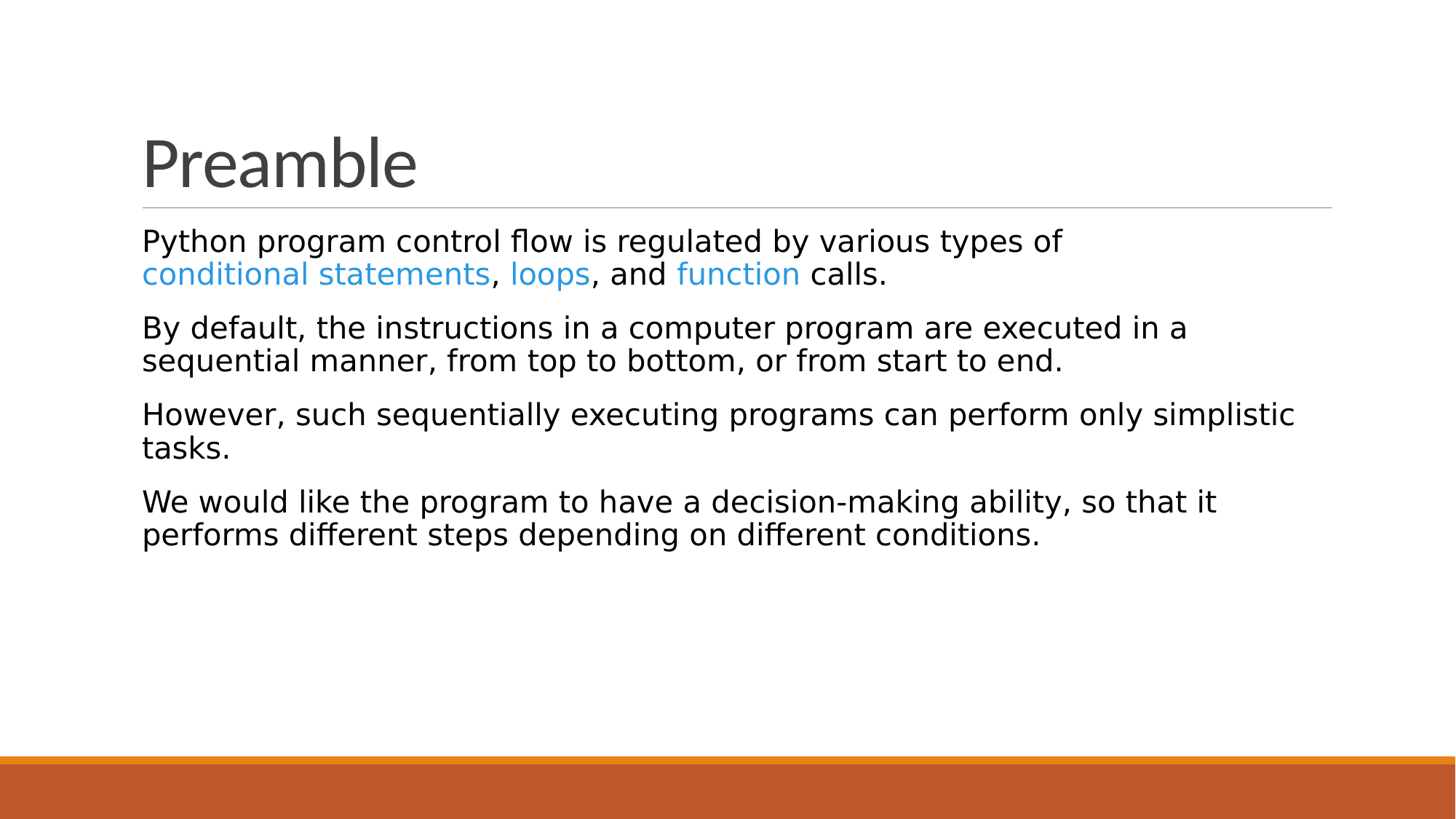

# Preamble
Python program control flow is regulated by various types of conditional statements, loops, and function calls.
By default, the instructions in a computer program are executed in a sequential manner, from top to bottom, or from start to end.
However, such sequentially executing programs can perform only simplistic tasks.
We would like the program to have a decision-making ability, so that it performs different steps depending on different conditions.